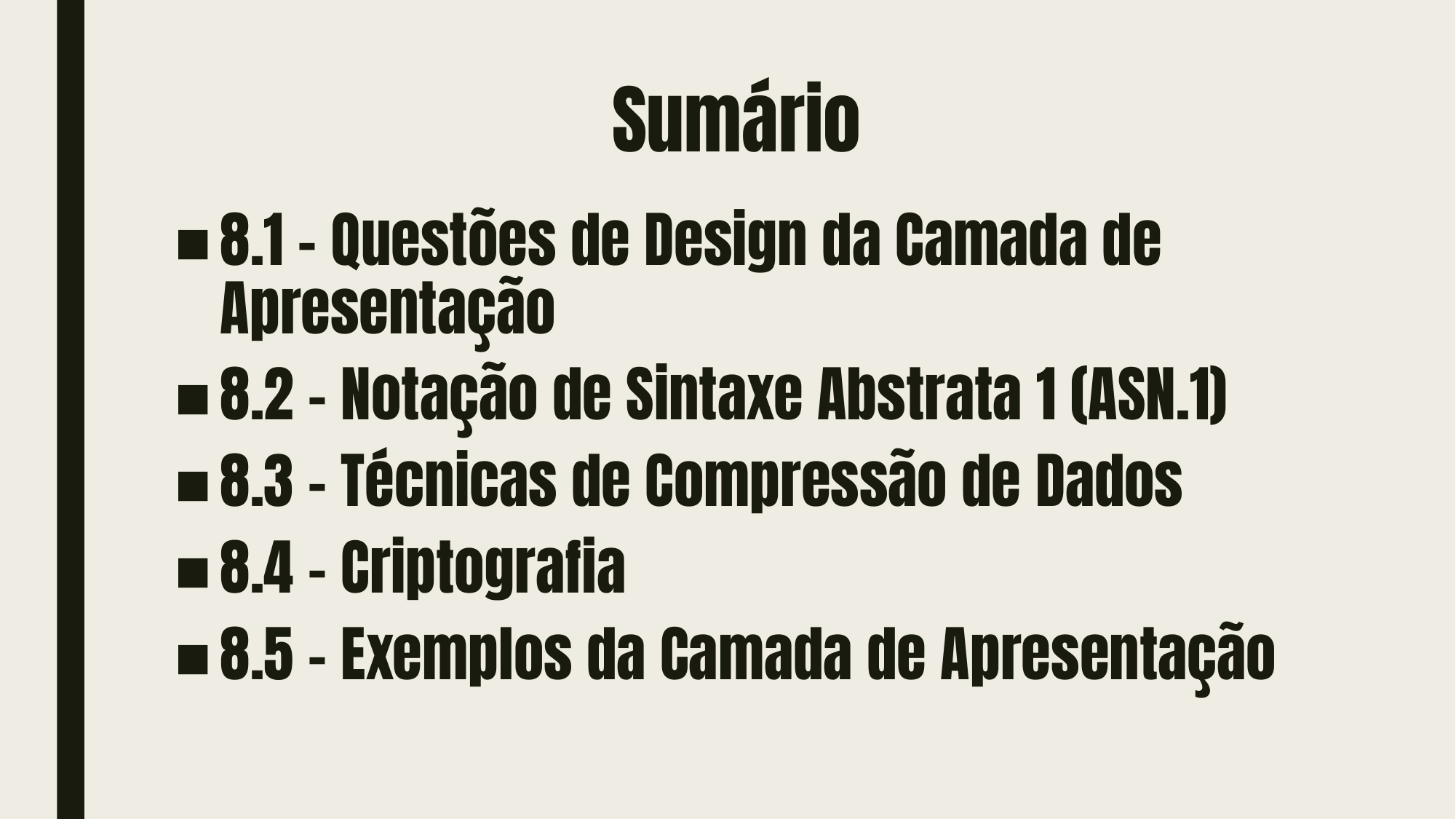

# Sumário
8.1 - Questões de Design da Camada de Apresentação
8.2 - Notação de Sintaxe Abstrata 1 (ASN.1)
8.3 - Técnicas de Compressão de Dados
8.4 - Criptografia
8.5 - Exemplos da Camada de Apresentação